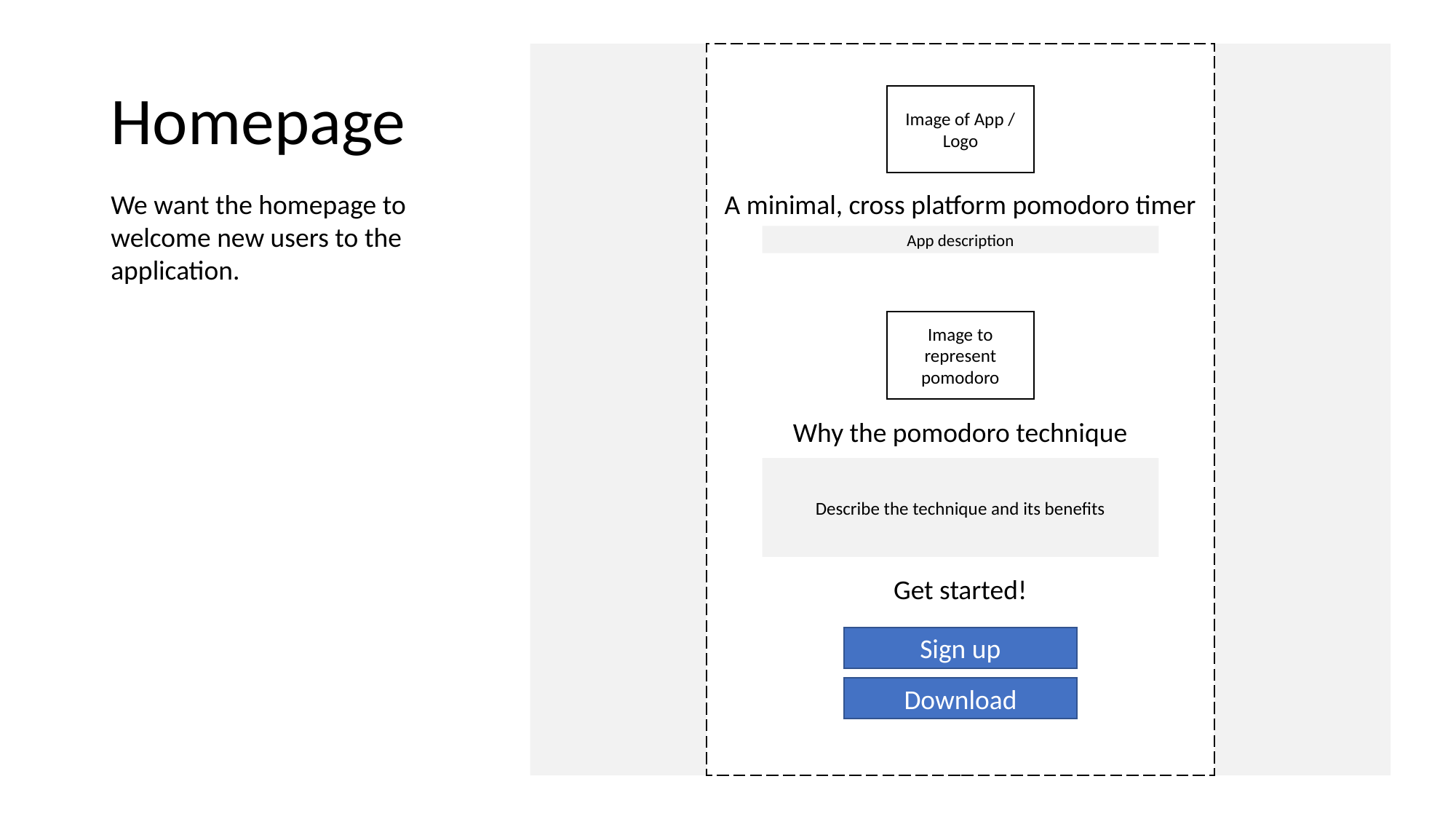

# Homepage

Image of App /
Logo
A minimal, cross platform pomodoro timer
App description
Image to represent pomodoro
Why the pomodoro technique
Describe the technique and its benefits
Get started!
Sign up
Download
We want the homepage to welcome new users to the application.